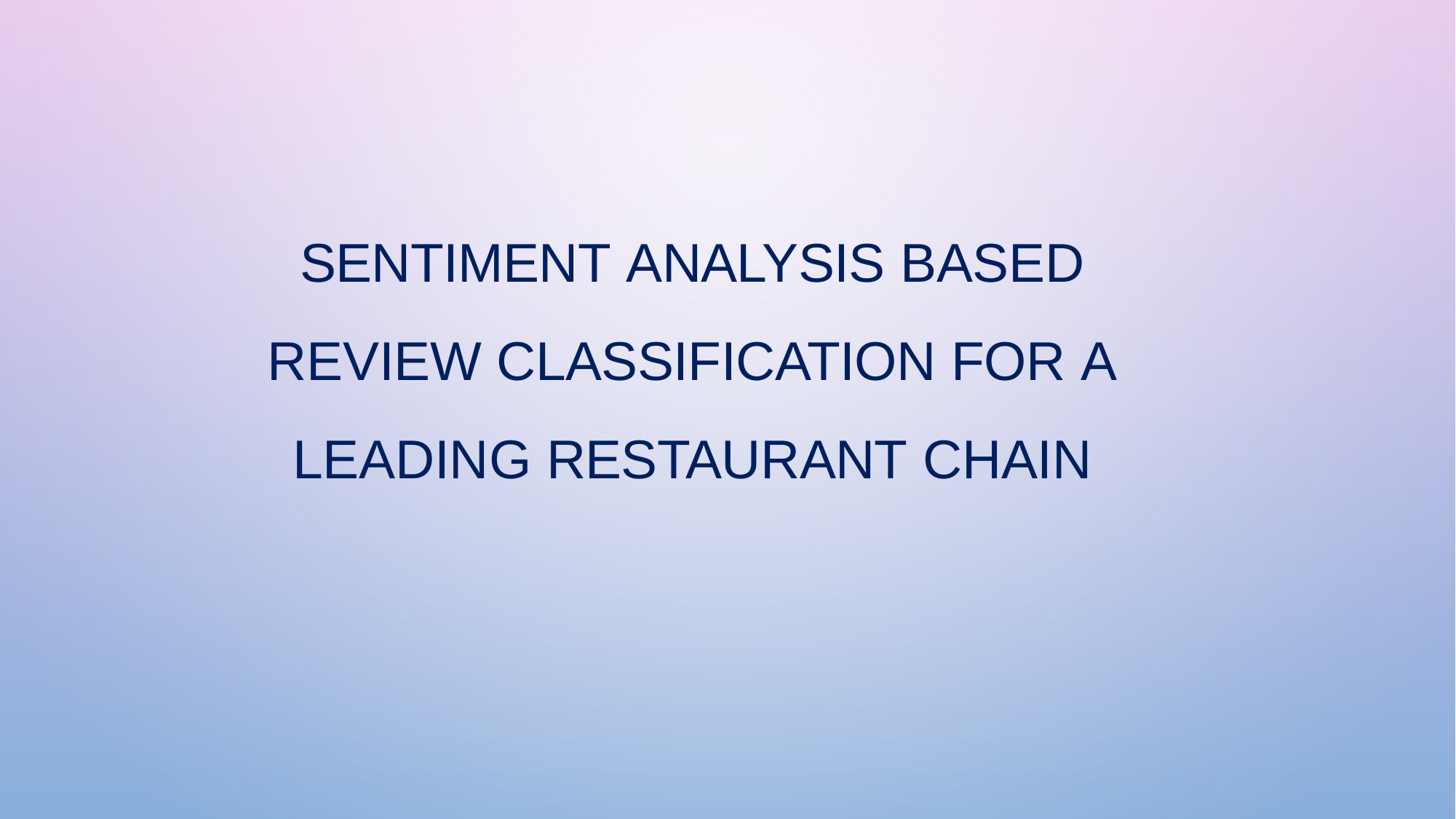

# SENTIMENT ANALYSIS BASED REVIEW CLASSIFICATION FOR A LEADING RESTAURANT CHAIN